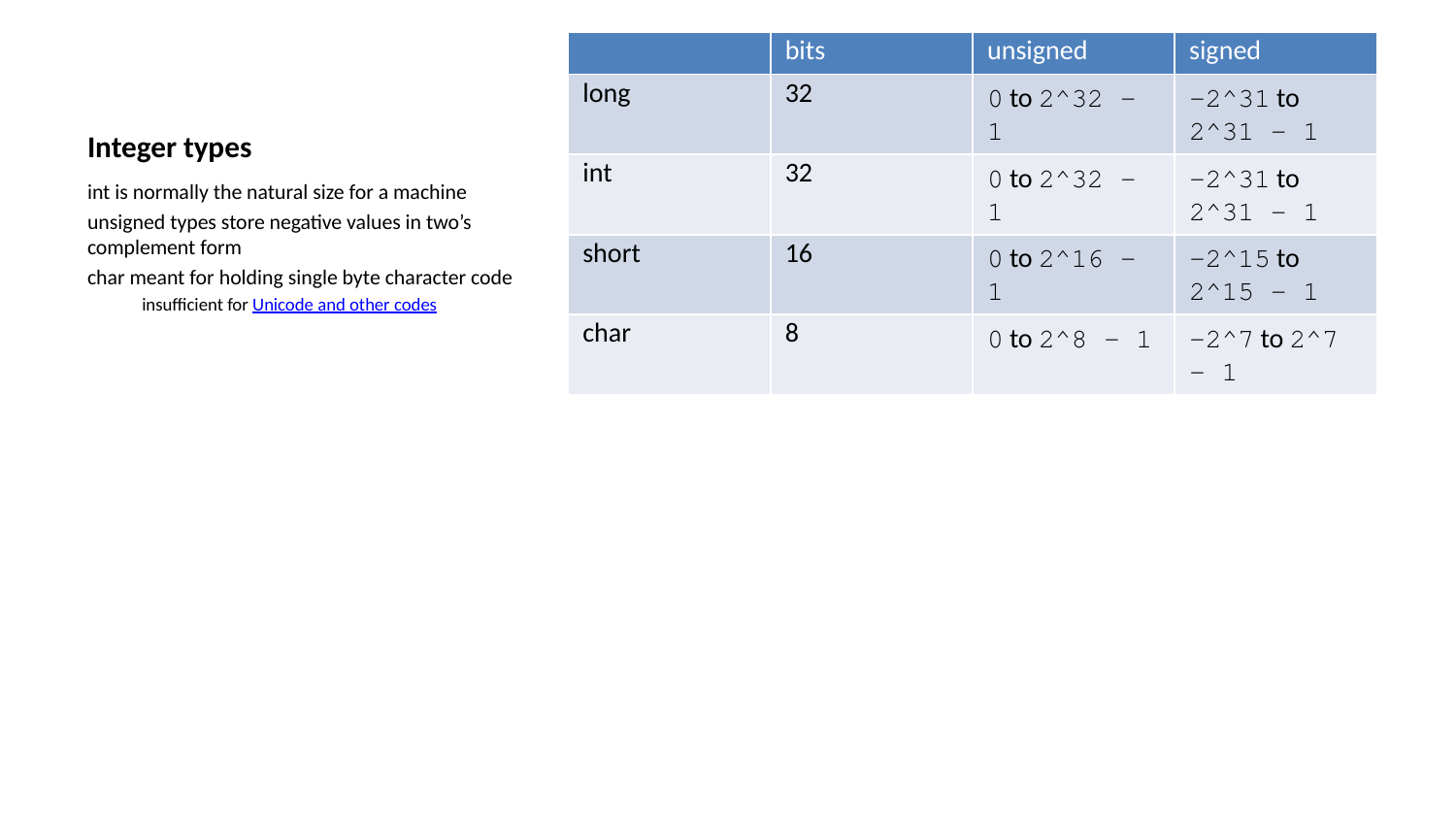

|  | bits | unsigned | signed |
| --- | --- | --- | --- |
| long | 32 | 0 to 2^32 - 1 | -2^31 to 2^31 - 1 |
| int | 32 | 0 to 2^32 - 1 | -2^31 to 2^31 - 1 |
| short | 16 | 0 to 2^16 - 1 | -2^15 to 2^15 - 1 |
| char | 8 | 0 to 2^8 - 1 | -2^7 to 2^7 - 1 |
# Integer types
int is normally the natural size for a machine
unsigned types store negative values in two’s complement form
char meant for holding single byte character code
insufficient for Unicode and other codes